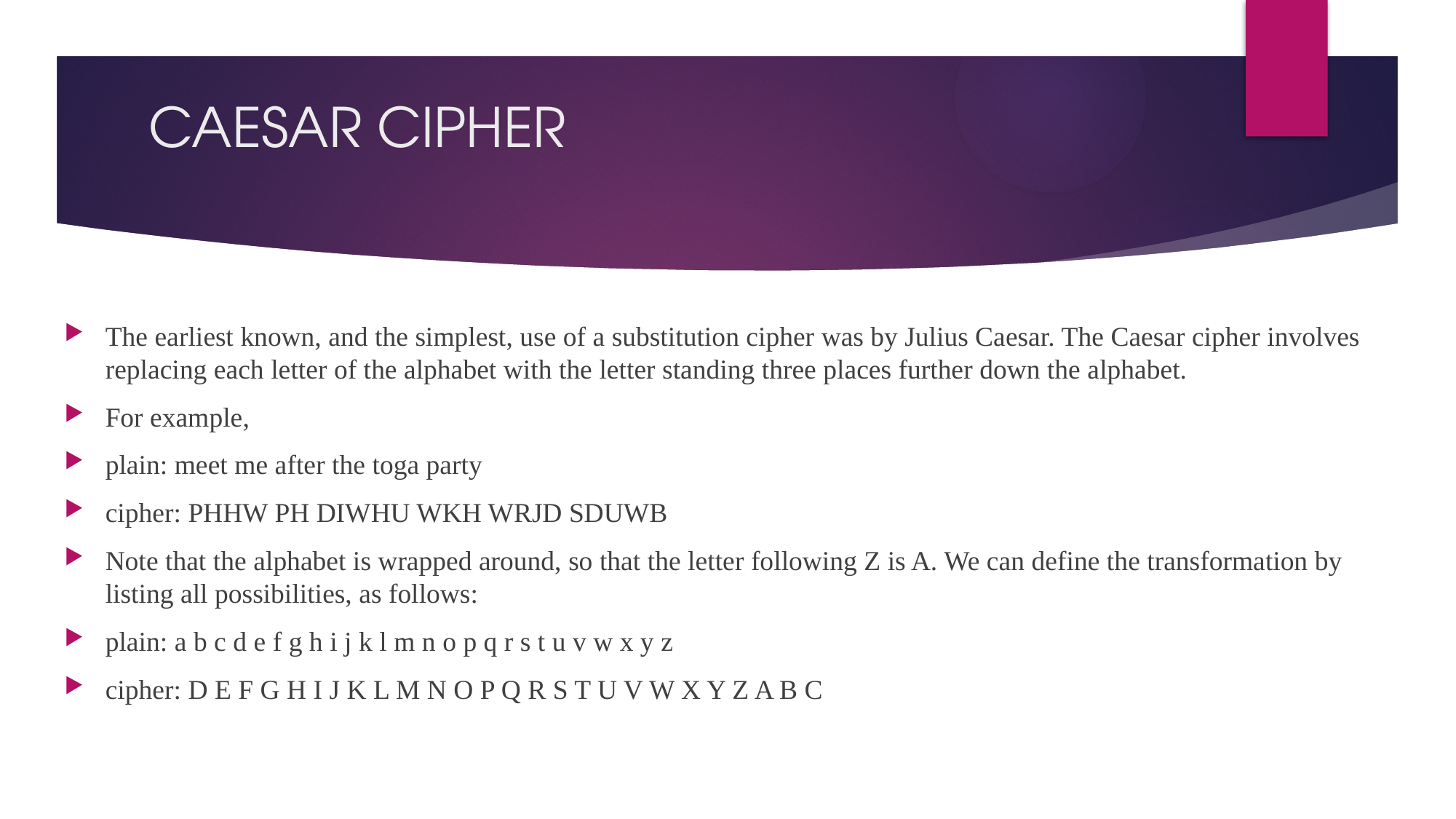

# CAESAR CIPHER
The earliest known, and the simplest, use of a substitution cipher was by Julius Caesar. The Caesar cipher involves replacing each letter of the alphabet with the letter standing three places further down the alphabet.
For example,
plain: meet me after the toga party
cipher: PHHW PH DIWHU WKH WRJD SDUWB
Note that the alphabet is wrapped around, so that the letter following Z is A. We can define the transformation by listing all possibilities, as follows:
plain: a b c d e f g h i j k l m n o p q r s t u v w x y z
cipher: D E F G H I J K L M N O P Q R S T U V W X Y Z A B C